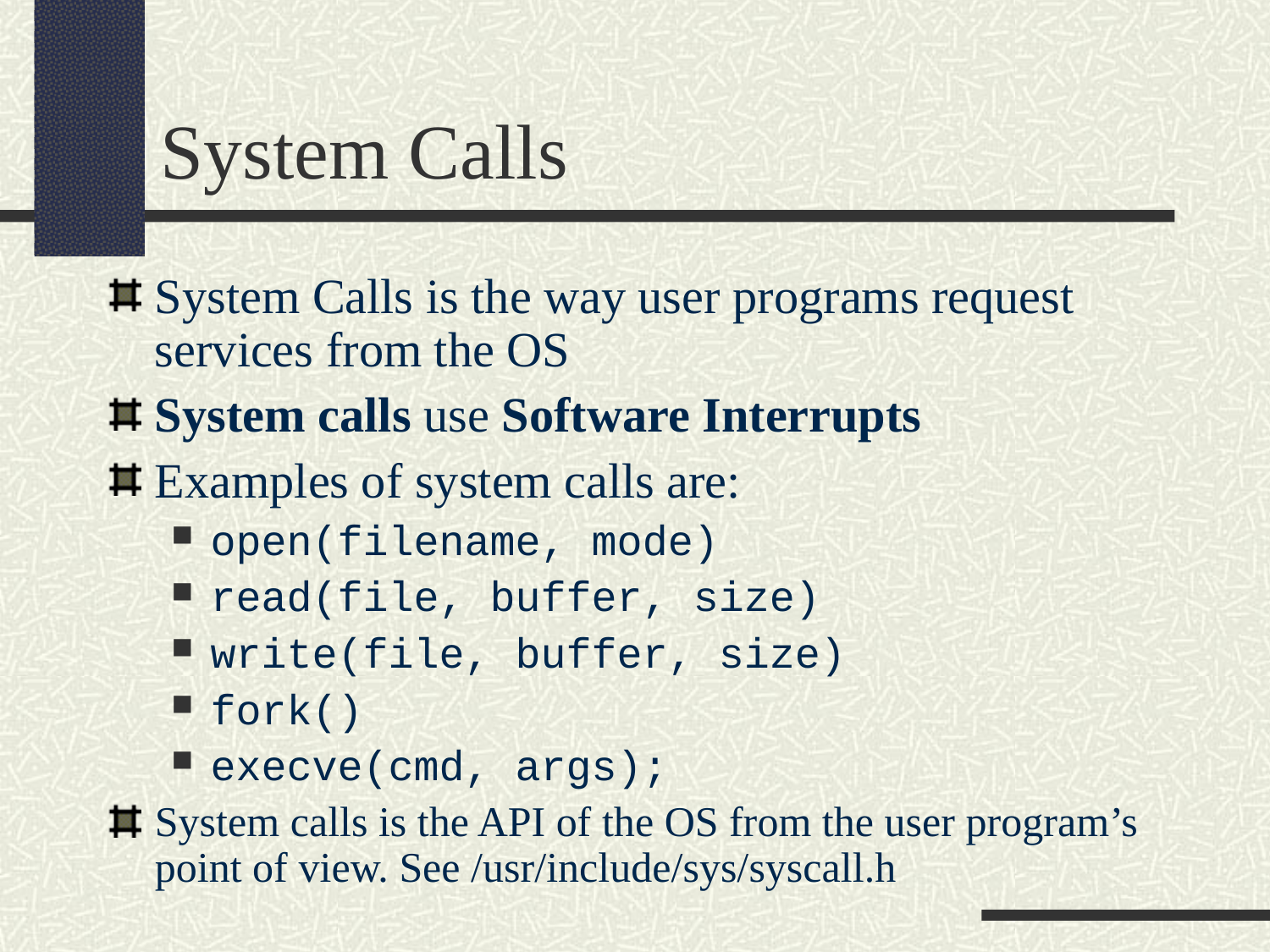

System Calls
System Calls is the way user programs request services from the OS
System calls use Software Interrupts
Examples of system calls are:
open(filename, mode)
read(file, buffer, size)
write(file, buffer, size)
fork()
execve(cmd, args);
System calls is the API of the OS from the user program’s point of view. See /usr/include/sys/syscall.h